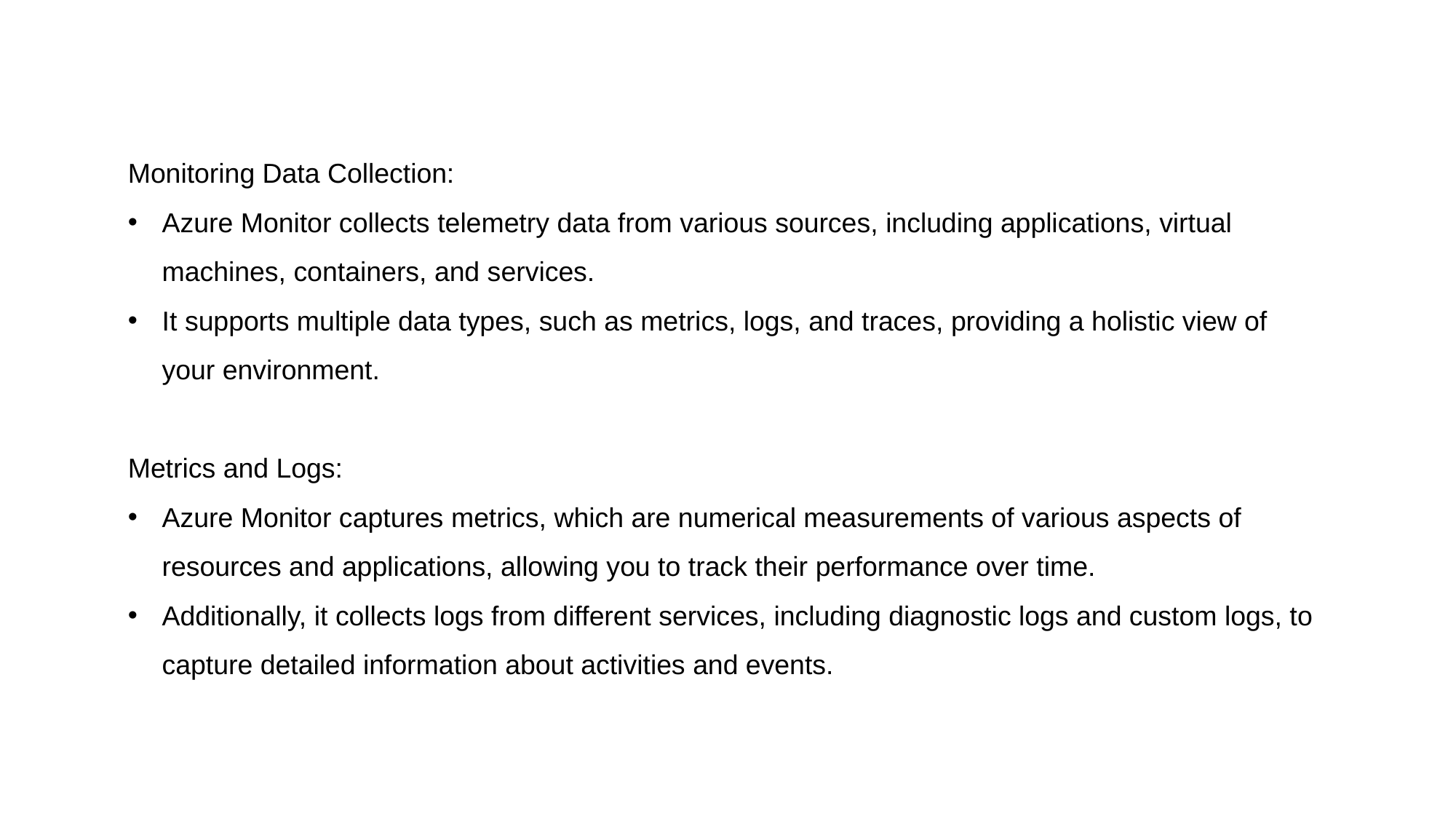

Monitoring Data Collection:
Azure Monitor collects telemetry data from various sources, including applications, virtual machines, containers, and services.
It supports multiple data types, such as metrics, logs, and traces, providing a holistic view of your environment.

Metrics and Logs:
Azure Monitor captures metrics, which are numerical measurements of various aspects of resources and applications, allowing you to track their performance over time.
Additionally, it collects logs from different services, including diagnostic logs and custom logs, to capture detailed information about activities and events.